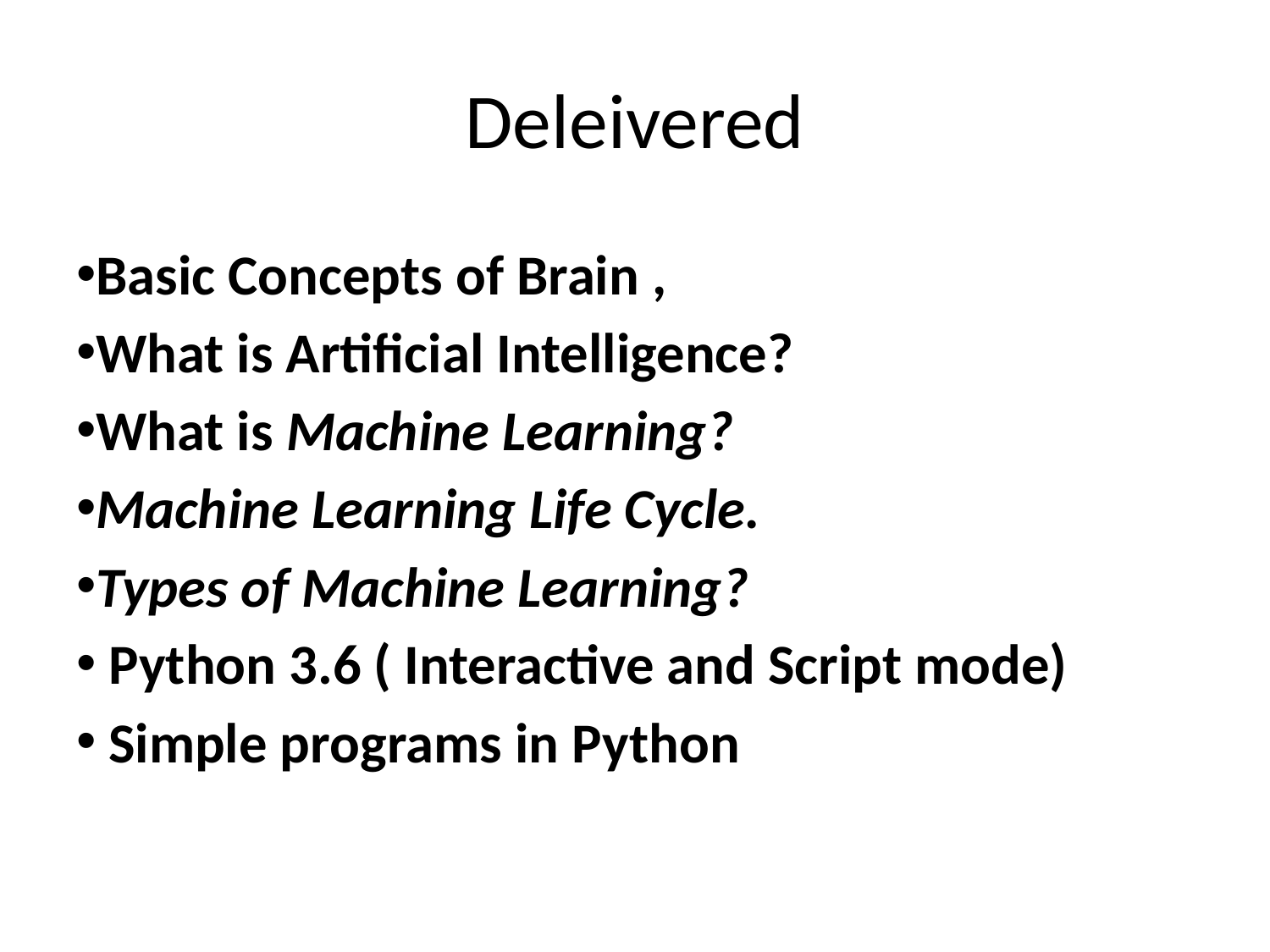

# Deleivered
Basic Concepts of Brain ,
What is Artificial Intelligence?
What is Machine Learning?
Machine Learning Life Cycle.
Types of Machine Learning?
 Python 3.6 ( Interactive and Script mode)
 Simple programs in Python